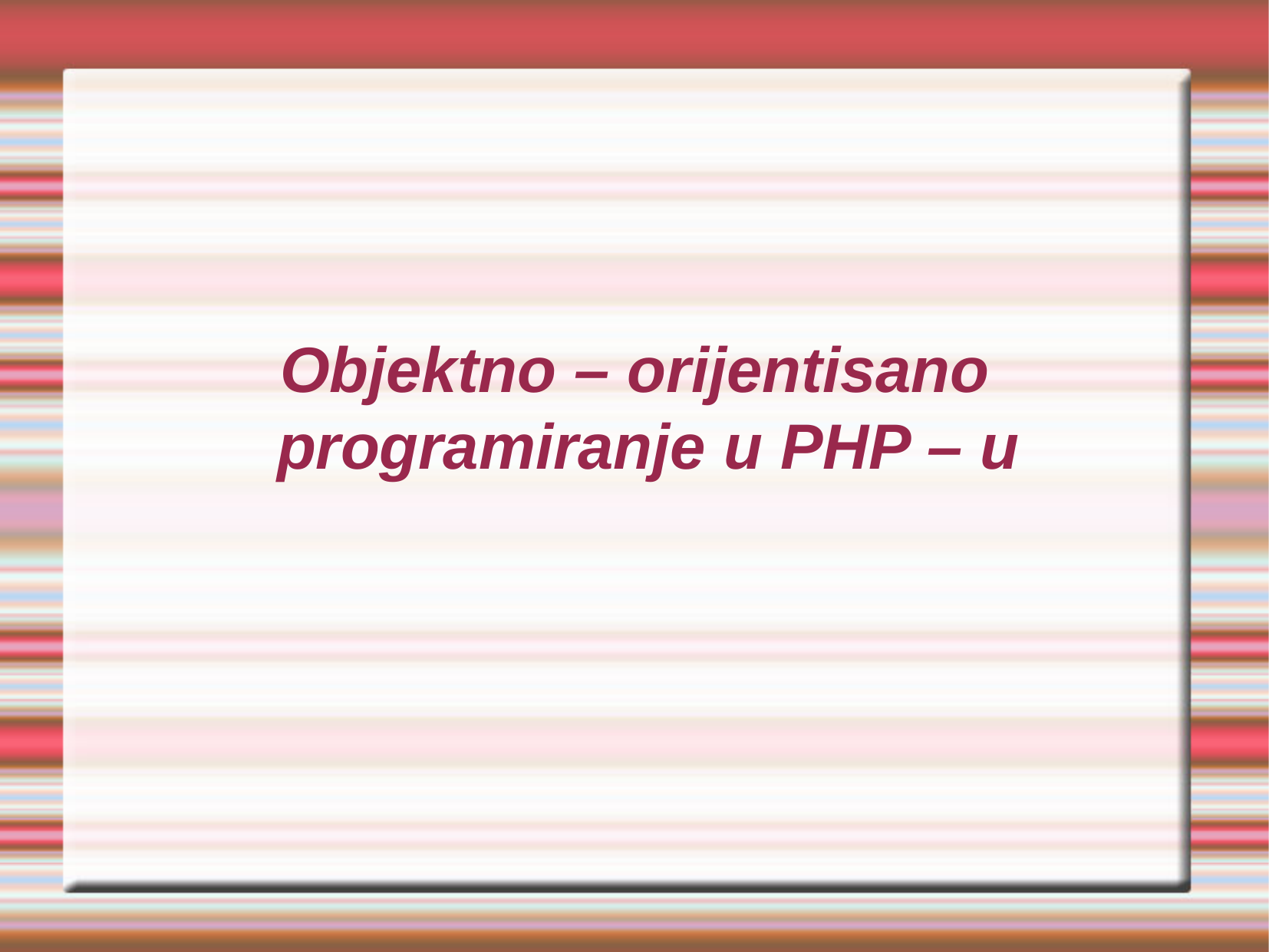

Objektno – orijentisano programiranje u PHP – u